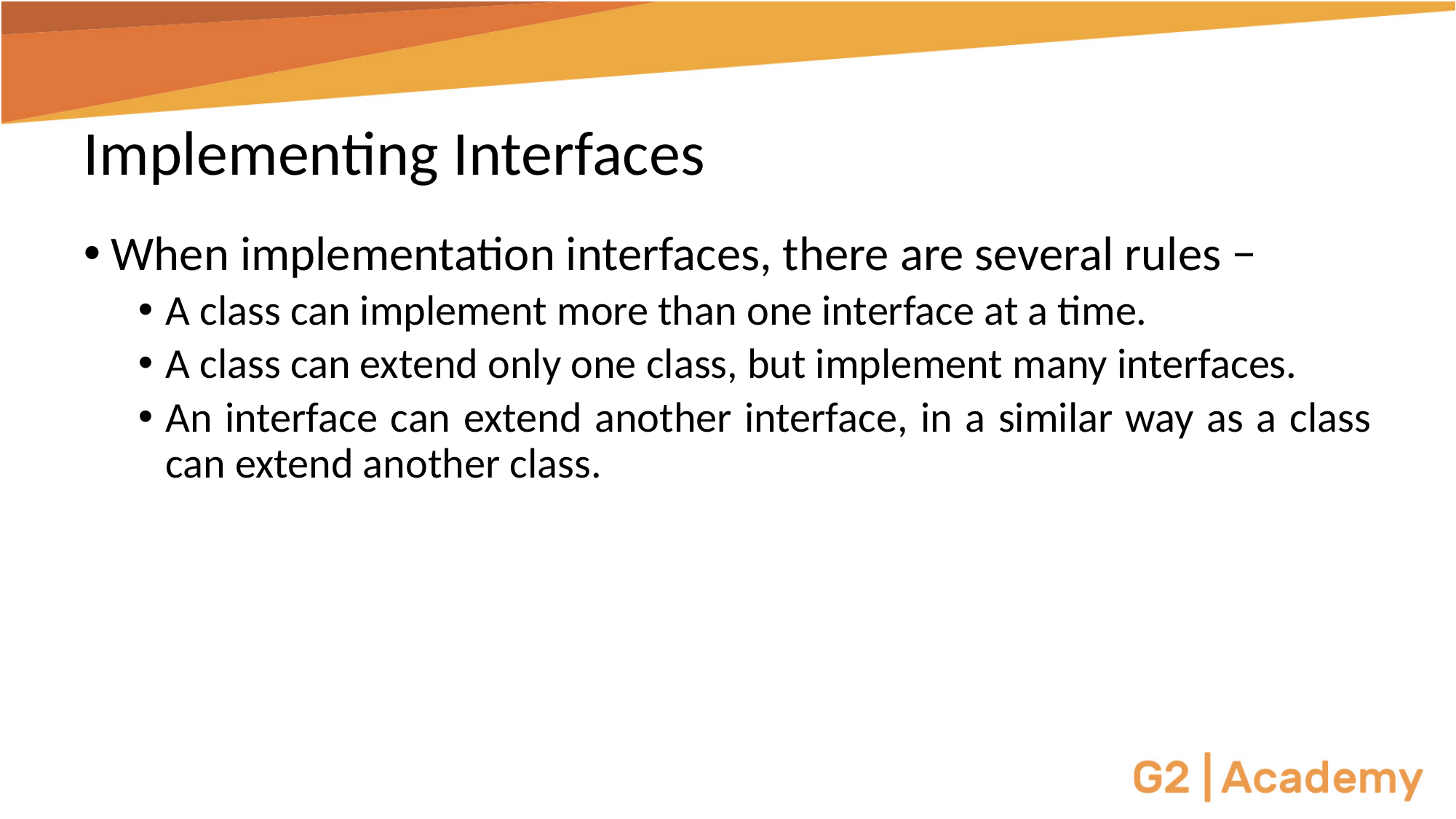

# Implementing Interfaces
When implementation interfaces, there are several rules −
A class can implement more than one interface at a time.
A class can extend only one class, but implement many interfaces.
An interface can extend another interface, in a similar way as a class can extend another class.